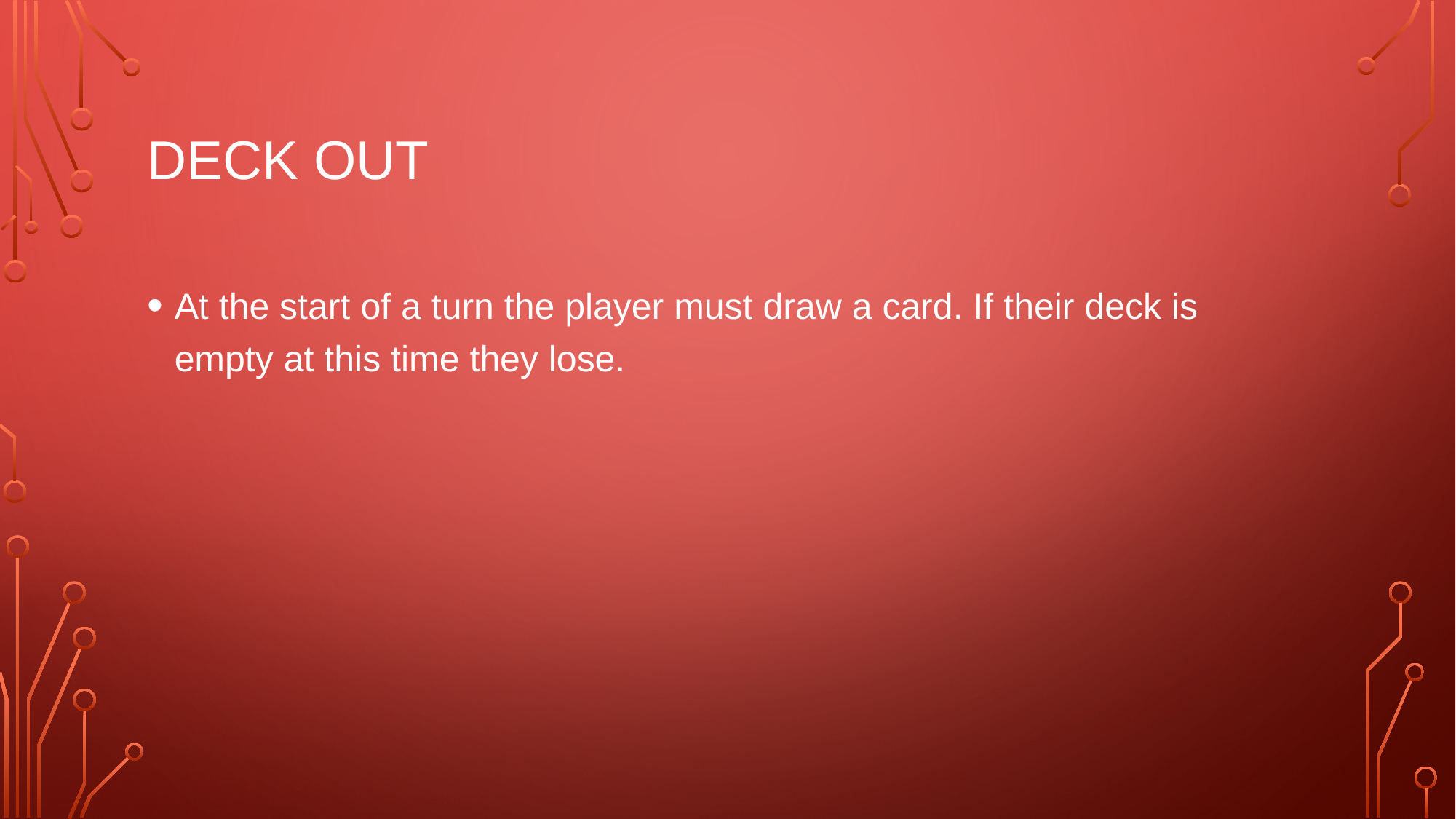

# Deck Out
At the start of a turn the player must draw a card. If their deck is empty at this time they lose.